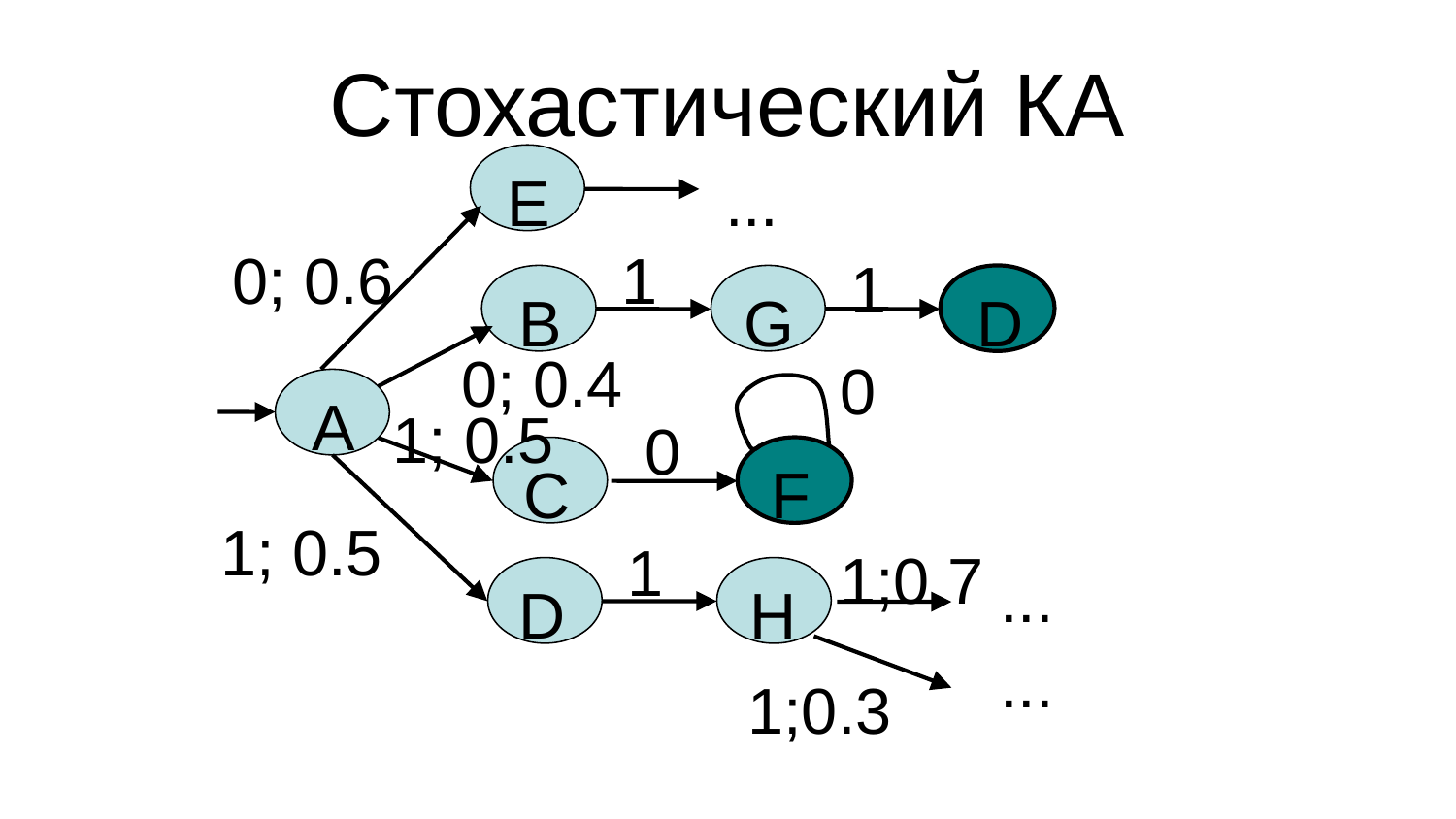

Стохастический КА

E
...

0; 0.6
1
1

B
G
D
0; 0.4
0

A
1; 0.5
0

C
F
1; 0.5
1
1;0.7
...

H
D
...
1;0.3